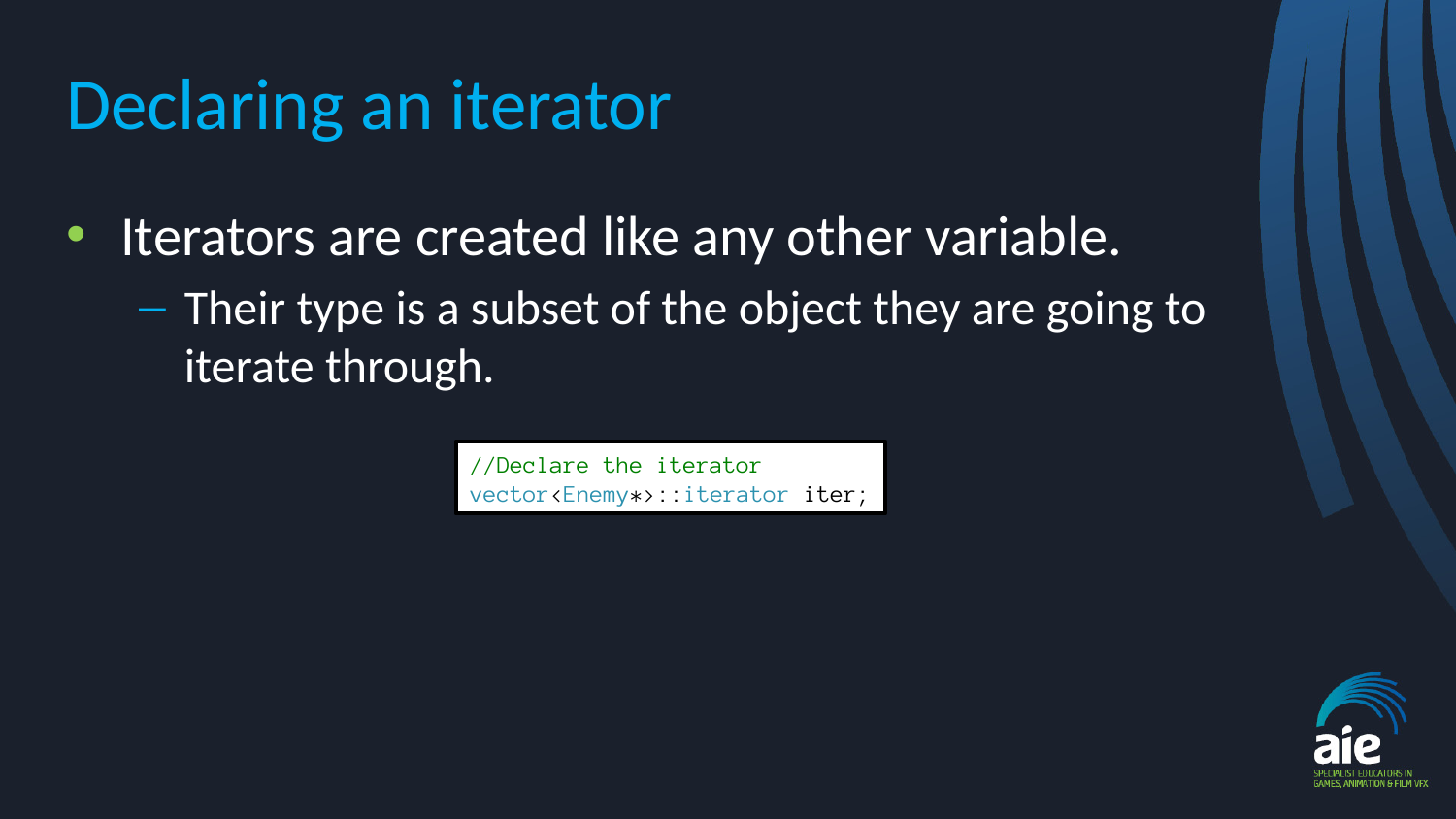

# Declaring an iterator
Iterators are created like any other variable.
Their type is a subset of the object they are going to iterate through.
//Declare the iterator
vector<Enemy*>::iterator iter;